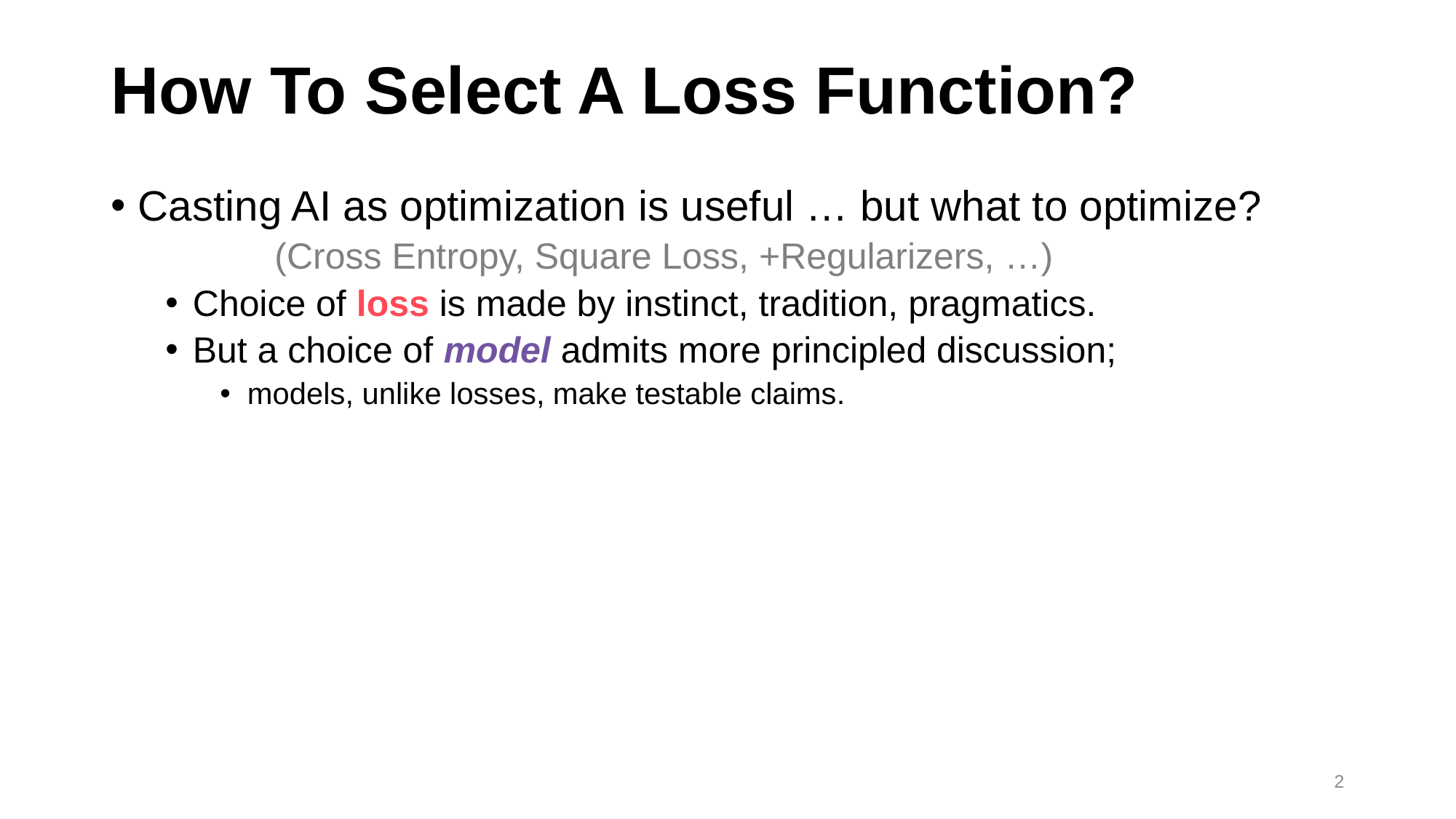

# How To Select A Loss Function?
Casting AI as optimization is useful … but what to optimize?
	(Cross Entropy, Square Loss, +Regularizers, …)
Choice of loss is made by instinct, tradition, pragmatics.
But a choice of model admits more principled discussion;
models, unlike losses, make testable claims.
2